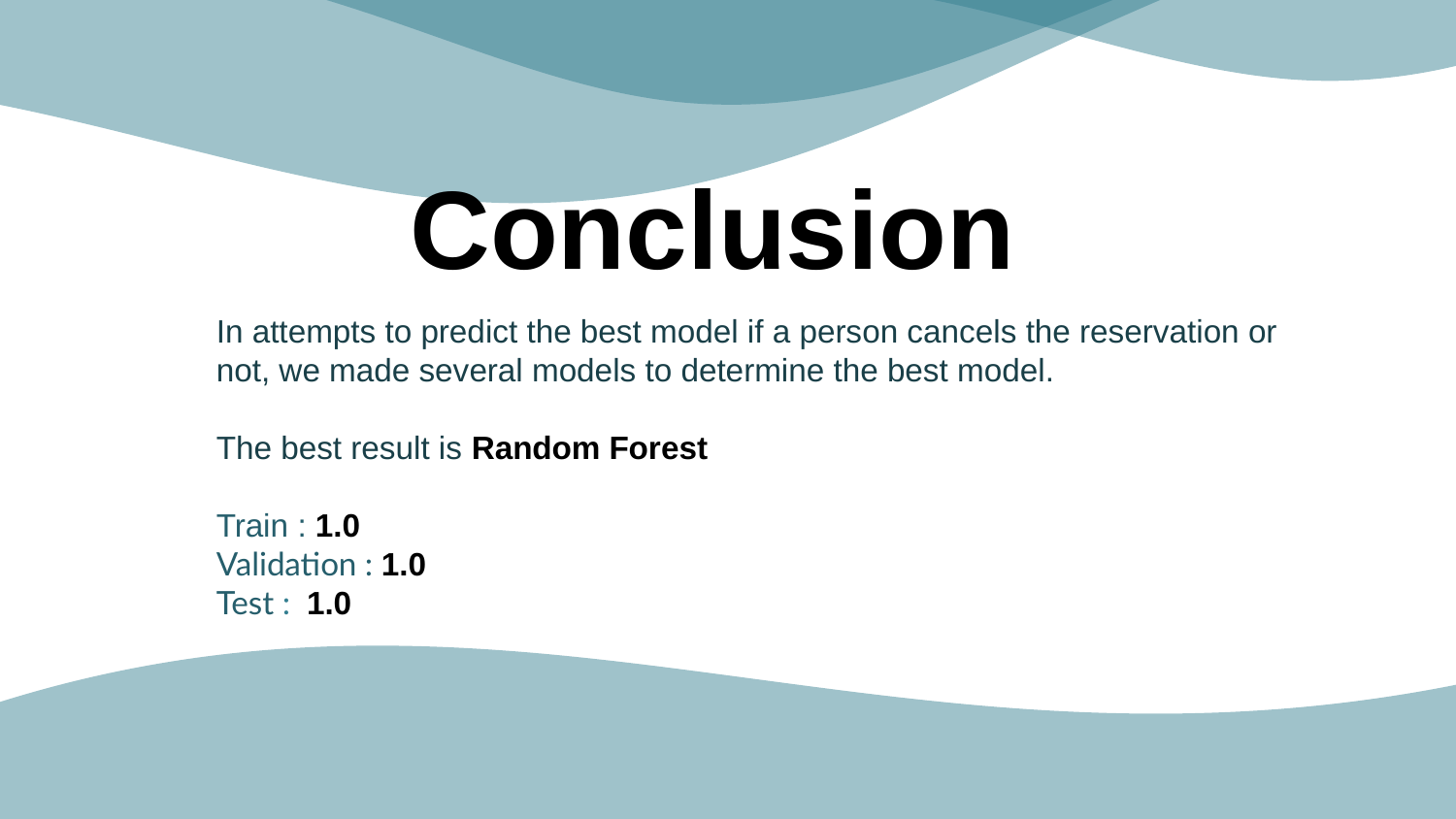

# Conclusion
In attempts to predict the best model if a person cancels the reservation or not, we made several models to determine the best model.

The best result is Random Forest

Train : 1.0
Validation : 1.0
Test :  1.0